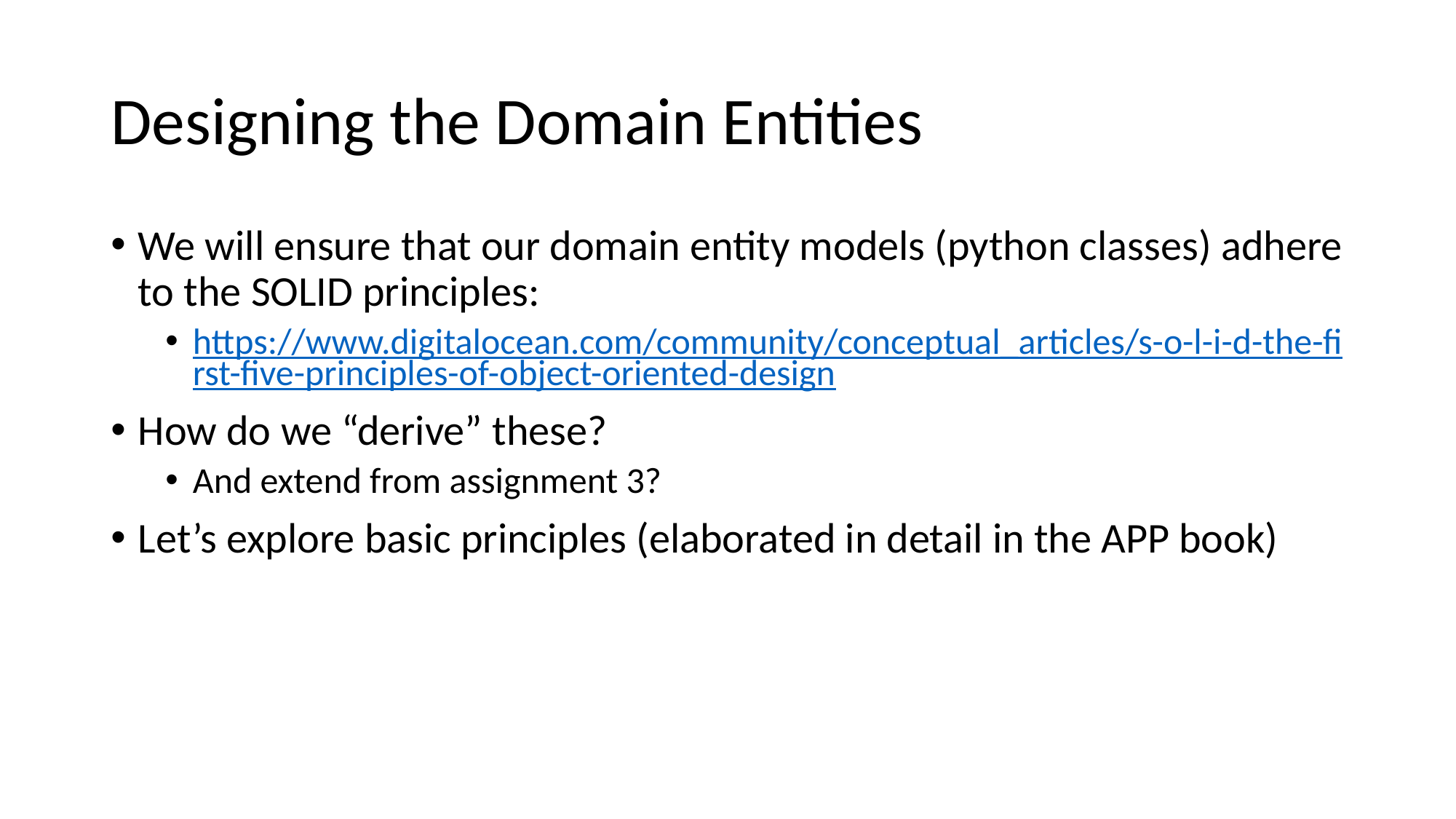

# Designing the Domain Entities
We will ensure that our domain entity models (python classes) adhere to the SOLID principles:
https://www.digitalocean.com/community/conceptual_articles/s-o-l-i-d-the-first-five-principles-of-object-oriented-design
How do we “derive” these?
And extend from assignment 3?
Let’s explore basic principles (elaborated in detail in the APP book)